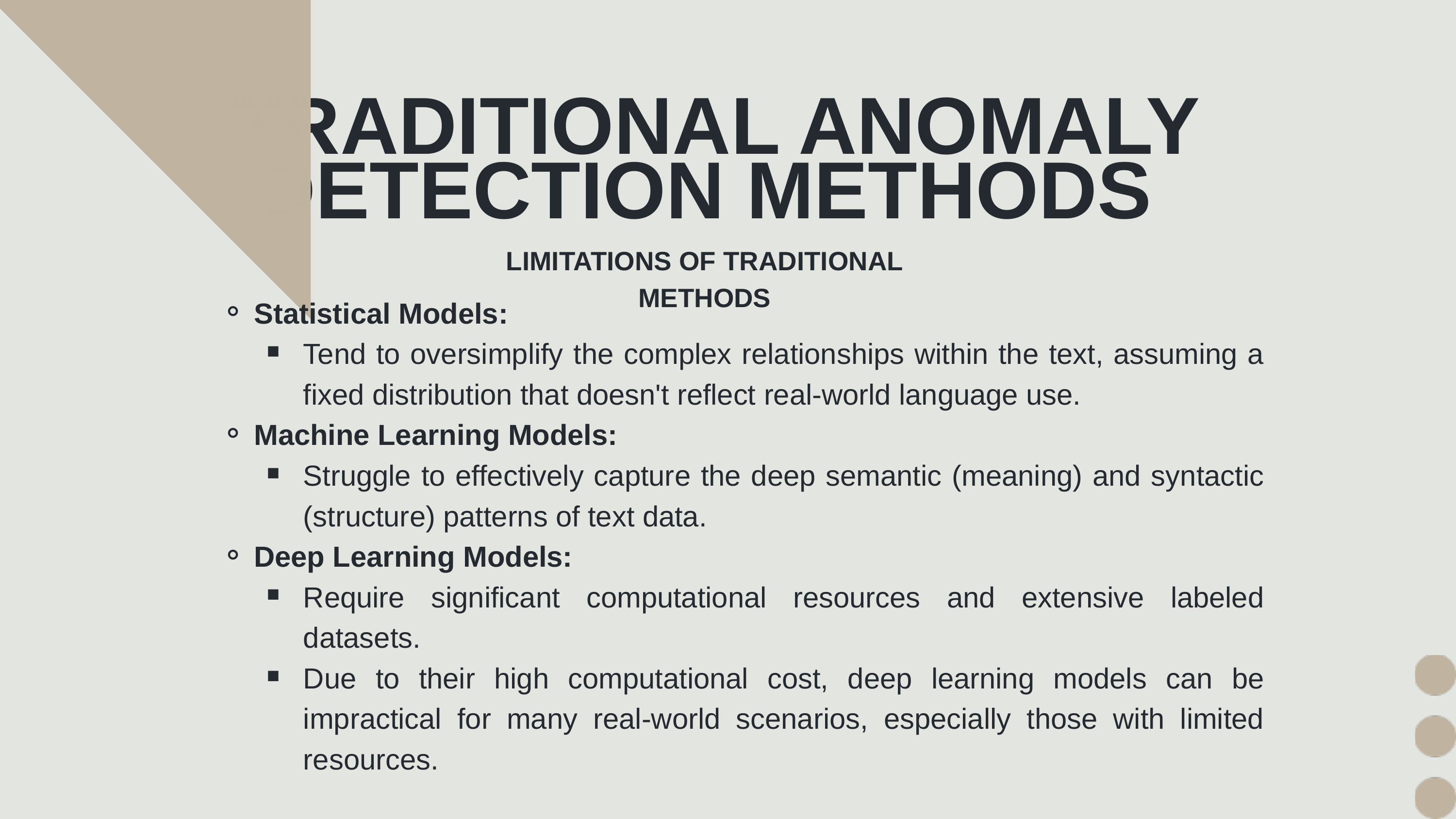

TRADITIONAL ANOMALY DETECTION METHODS
LIMITATIONS OF TRADITIONAL METHODS
Statistical Models:
Tend to oversimplify the complex relationships within the text, assuming a fixed distribution that doesn't reflect real-world language use.
Machine Learning Models:
Struggle to effectively capture the deep semantic (meaning) and syntactic (structure) patterns of text data.
Deep Learning Models:
Require significant computational resources and extensive labeled datasets.
Due to their high computational cost, deep learning models can be impractical for many real-world scenarios, especially those with limited resources.